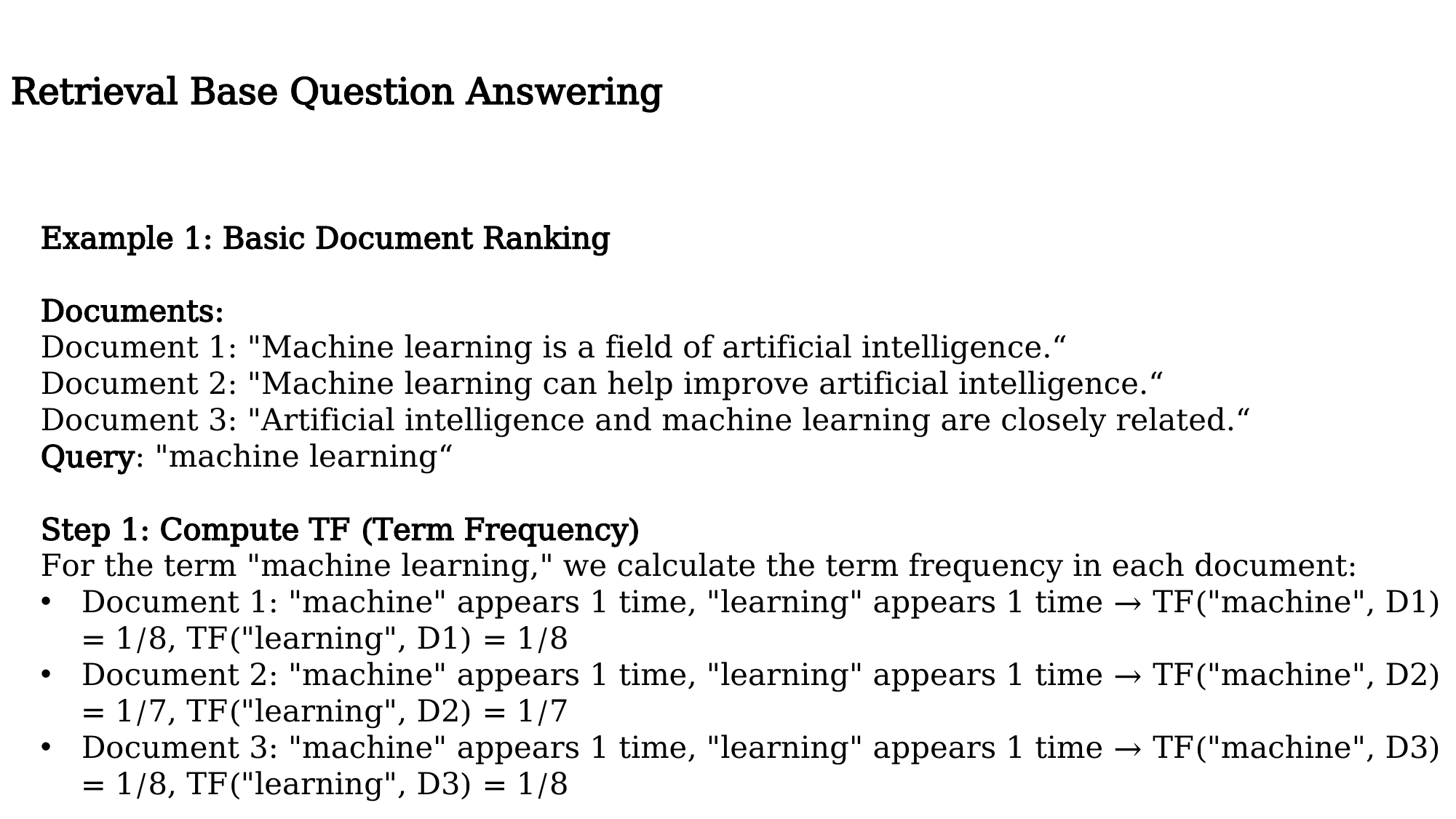

Retrieval Base Question Answering
Example 1: Basic Document Ranking

Documents:
Document 1: "Machine learning is a field of artificial intelligence.“
Document 2: "Machine learning can help improve artificial intelligence.“
Document 3: "Artificial intelligence and machine learning are closely related.“
Query: "machine learning“

Step 1: Compute TF (Term Frequency)
For the term "machine learning," we calculate the term frequency in each document:
Document 1: "machine" appears 1 time, "learning" appears 1 time → TF("machine", D1) = 1/8, TF("learning", D1) = 1/8
Document 2: "machine" appears 1 time, "learning" appears 1 time → TF("machine", D2) = 1/7, TF("learning", D2) = 1/7
Document 3: "machine" appears 1 time, "learning" appears 1 time → TF("machine", D3) = 1/8, TF("learning", D3) = 1/8